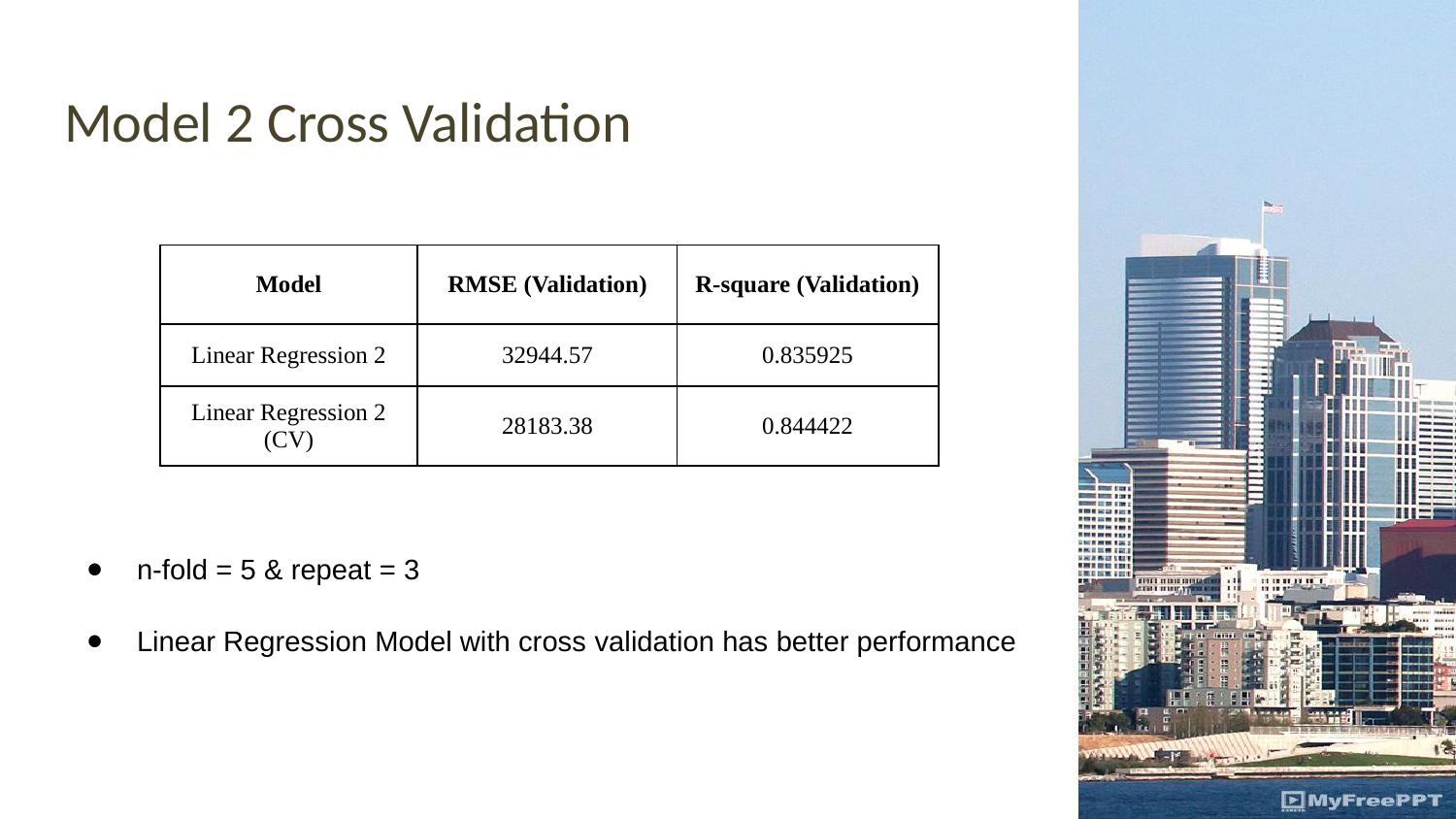

# Model 2 Cross Validation
| Model | RMSE (Validation) | R-square (Validation) |
| --- | --- | --- |
| Linear Regression 2 | 32944.57 | 0.835925 |
| Linear Regression 2 (CV) | 28183.38 | 0.844422 |
n-fold = 5 & repeat = 3

Linear Regression Model with cross validation has better performance